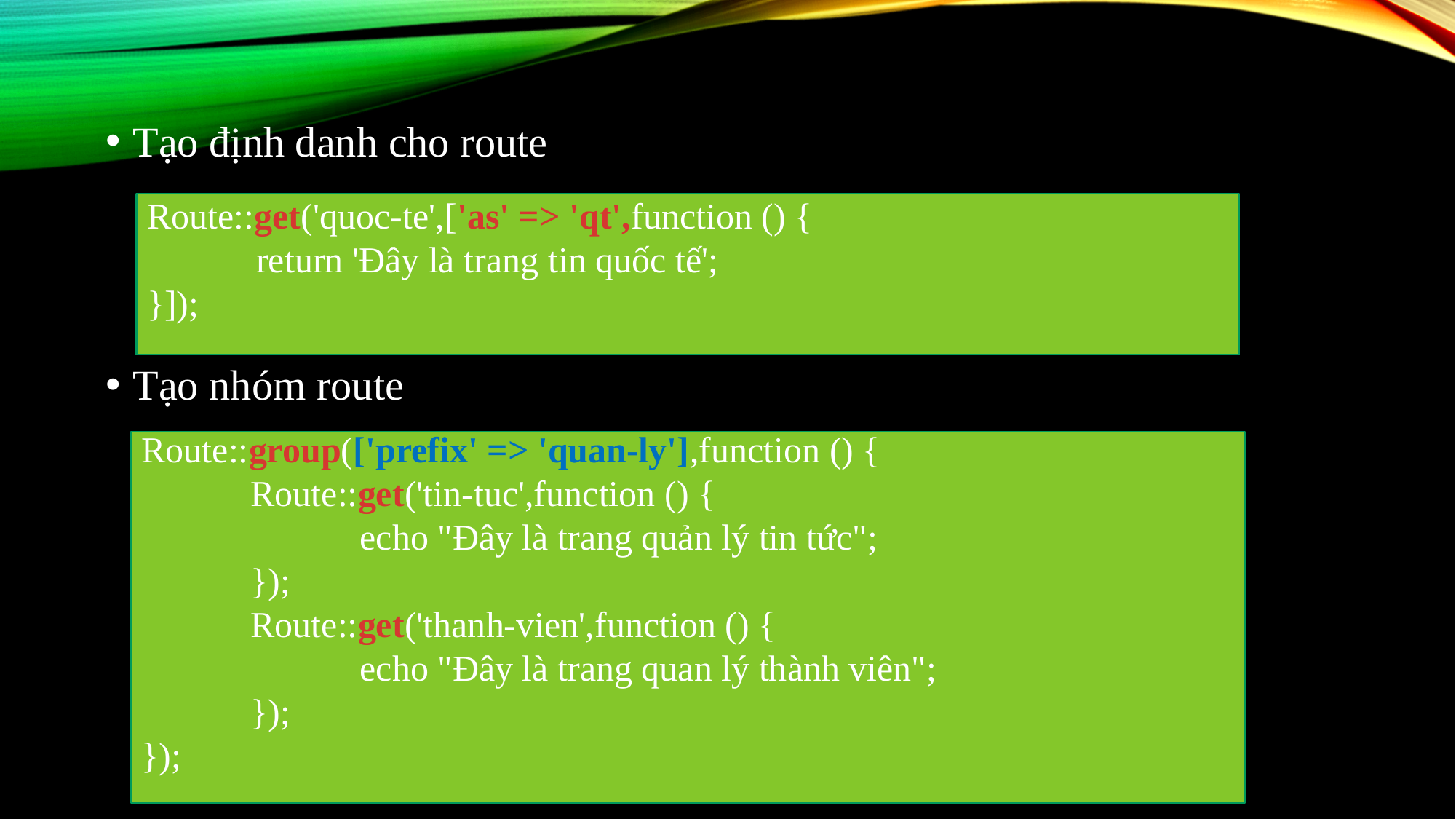

Tạo định danh cho route

Tạo nhóm route
Route::get('quoc-te',['as' => 'qt',function () {
	return 'Đây là trang tin quốc tế';
}]);
Route::group(['prefix' => 'quan-ly'],function () {
	Route::get('tin-tuc',function () {
		echo "Đây là trang quản lý tin tức";
	});
	Route::get('thanh-vien',function () {
		echo "Đây là trang quan lý thành viên";
	});
});